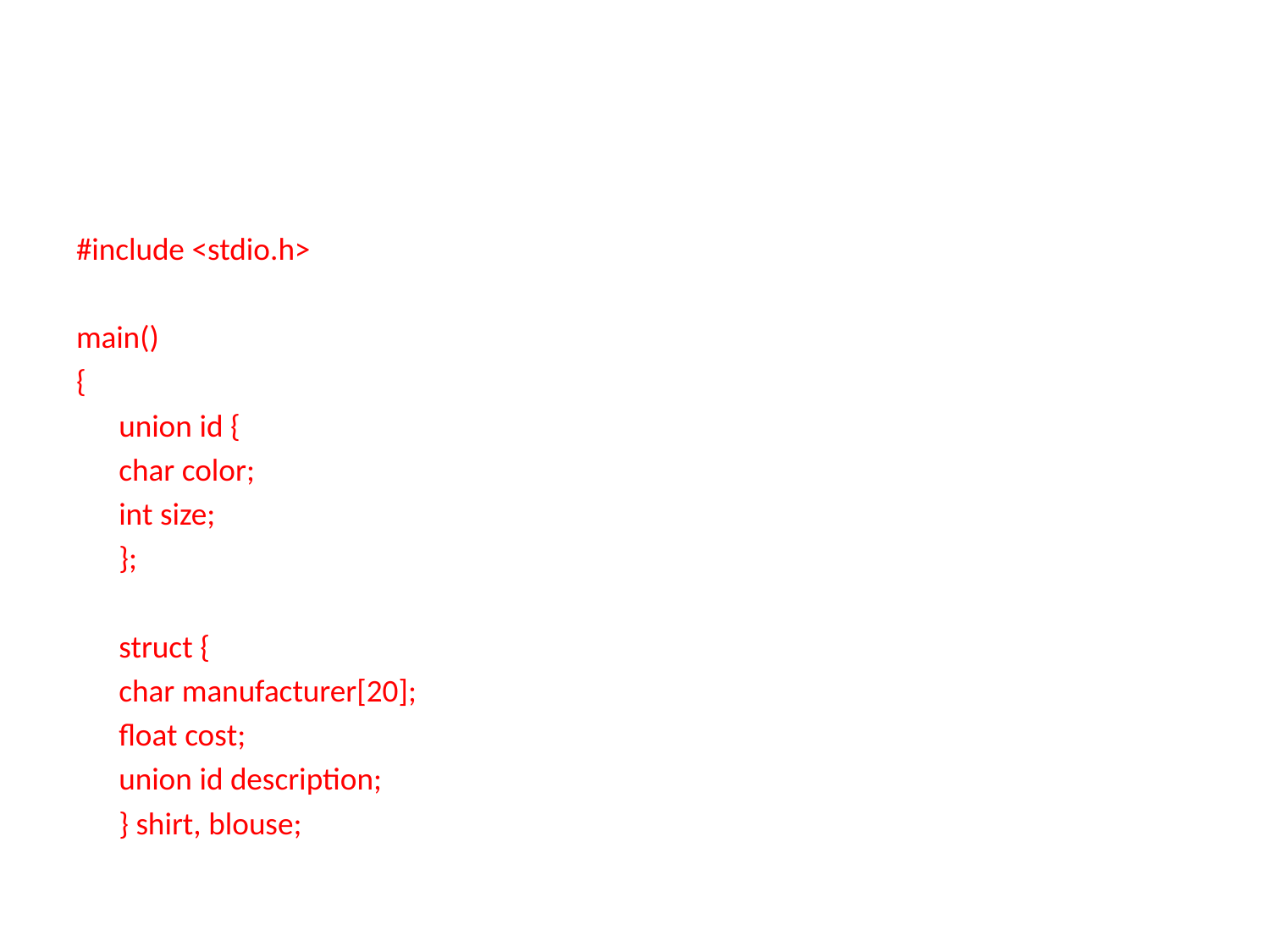

#
#include <stdio.h>

main()
{
	union id {
		char color;
		int size;
	};

	struct {
		char manufacturer[20];
		float cost;
		union id description;
	} shirt, blouse;